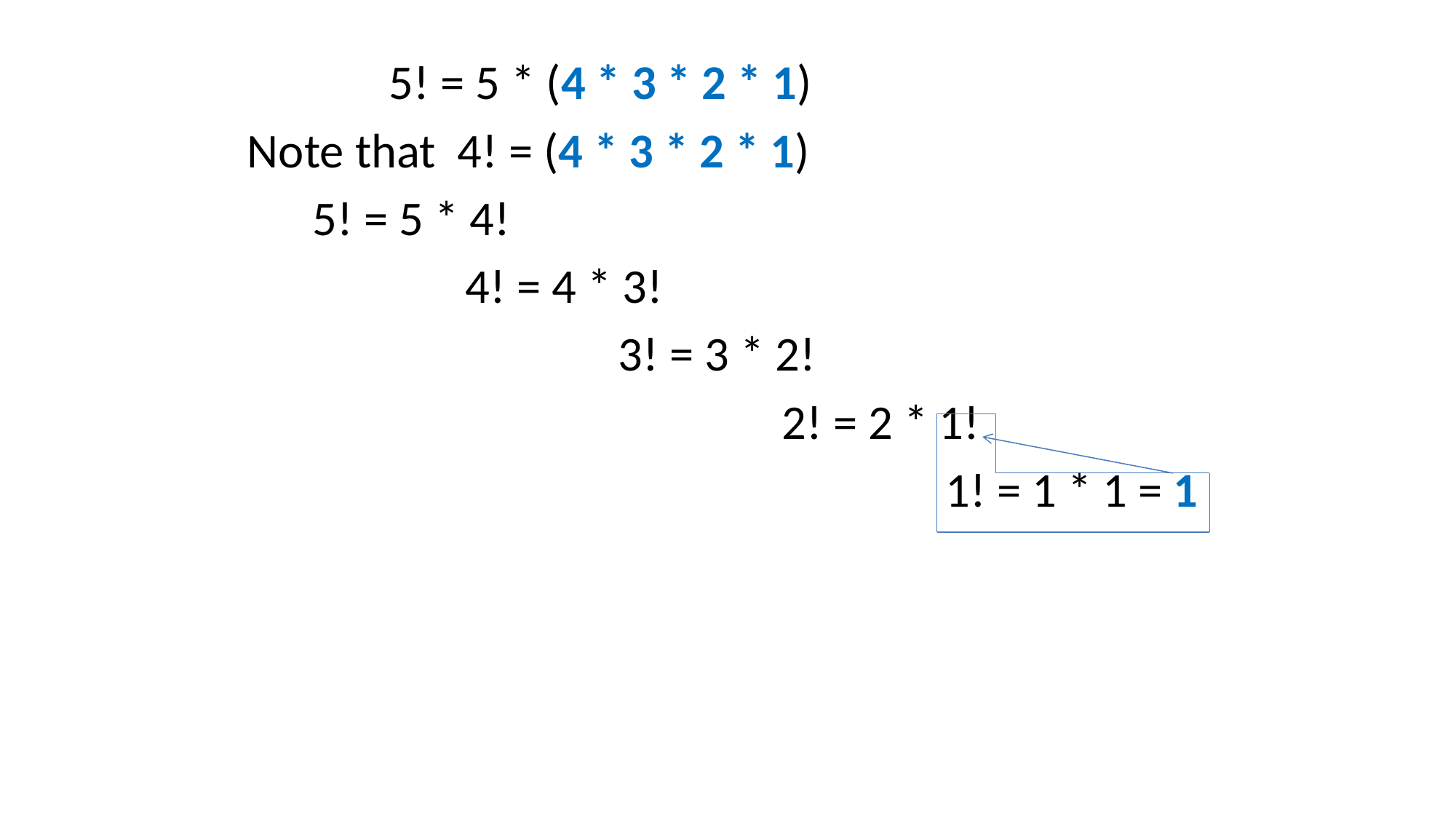

5! = 5 * (4 * 3 * 2 * 1)
Note that  4! = (4 * 3 * 2 * 1)
      5! = 5 * 4!
	          4! = 4 * 3!
		              3! = 3 * 2!
		     	  	         2! = 2 * 1!
				  		    1! = 1 * 1 = 1